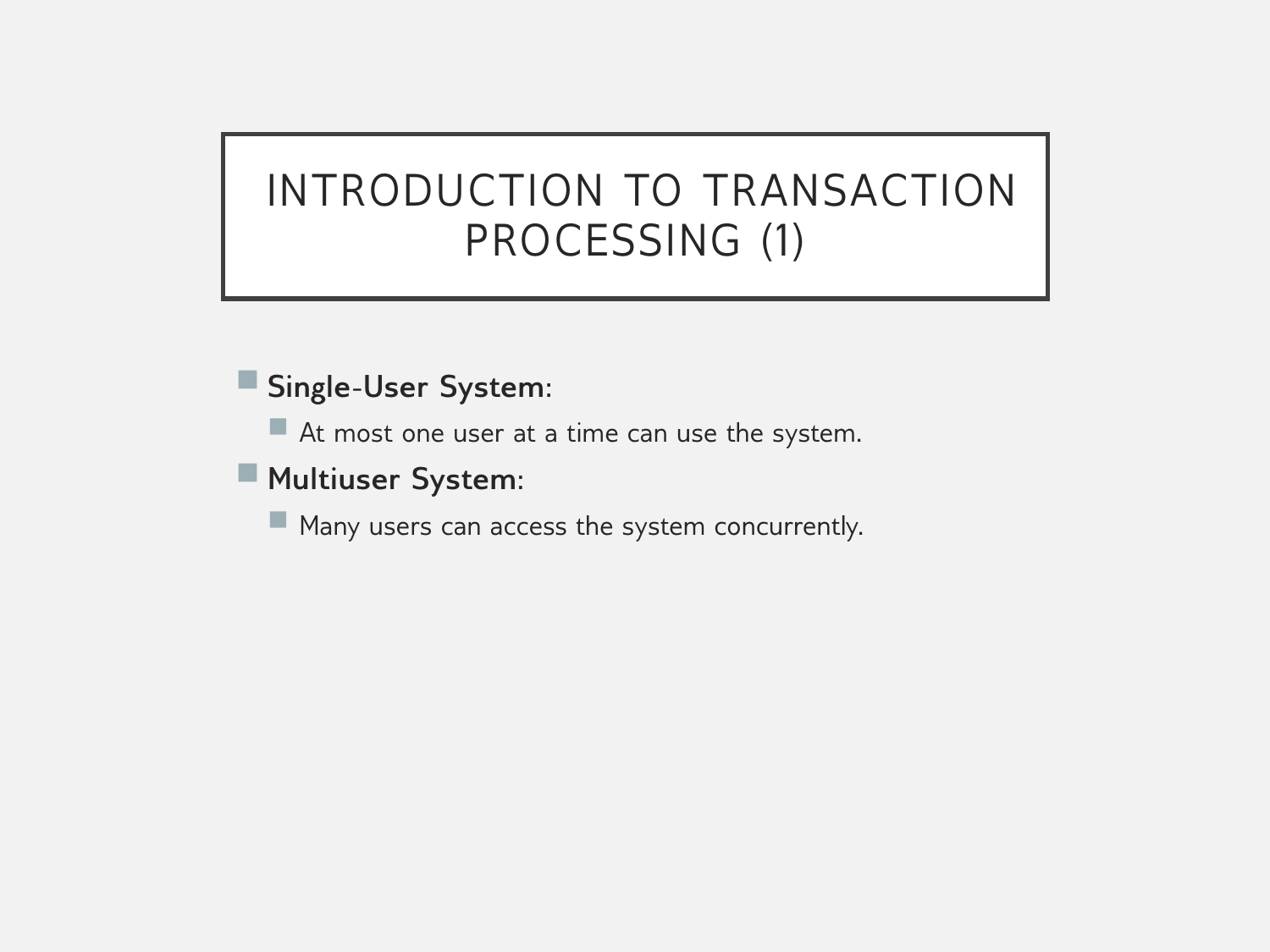

# Introduction to Transaction Processing (1)
Single-User System:
At most one user at a time can use the system.
Multiuser System:
Many users can access the system concurrently.